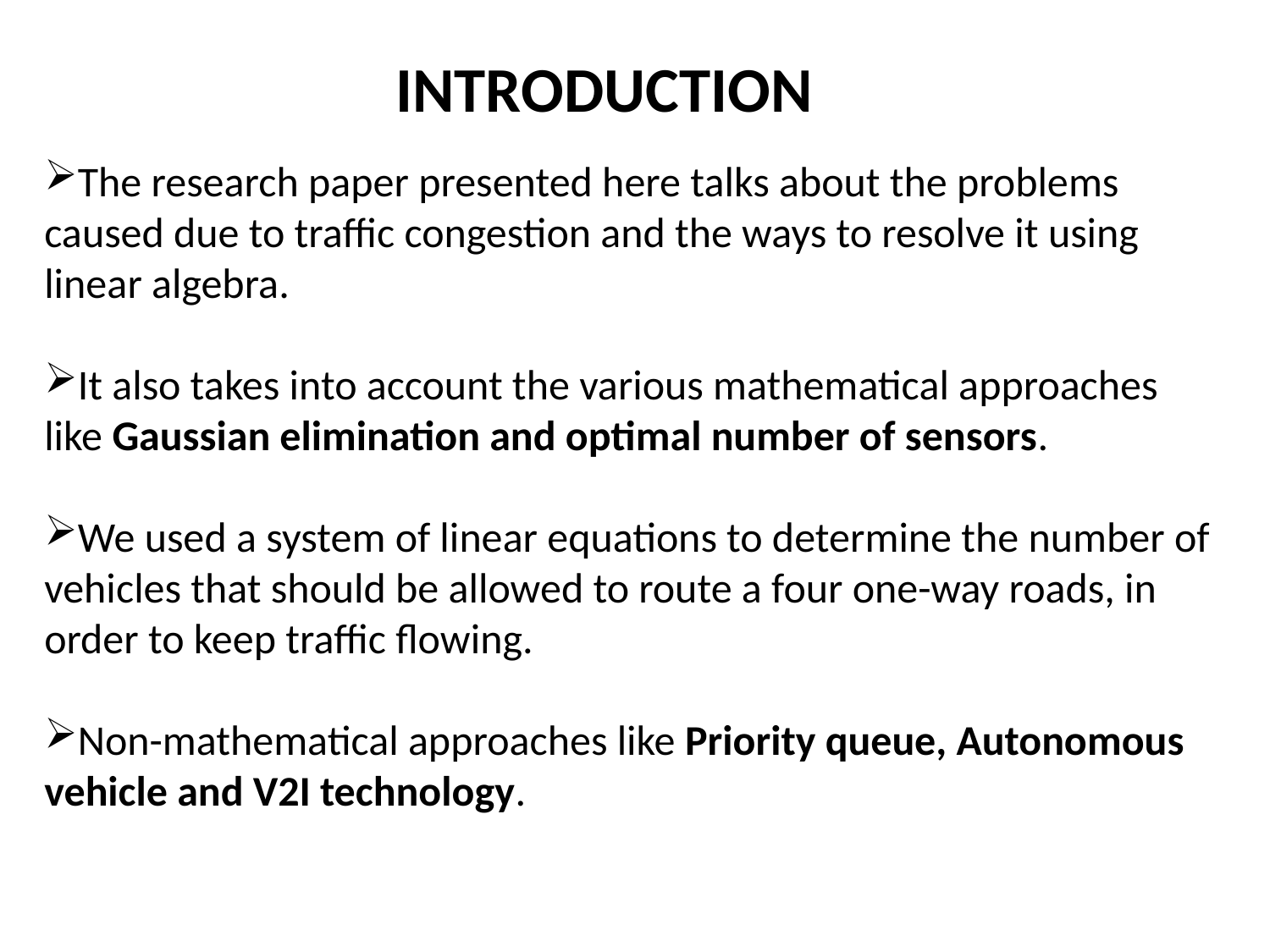

INTRODUCTION
The research paper presented here talks about the problems caused due to traffic congestion and the ways to resolve it using linear algebra.

It also takes into account the various mathematical approaches like Gaussian elimination and optimal number of sensors.

We used a system of linear equations to determine the number of vehicles that should be allowed to route a four one-way roads, in order to keep traffic flowing.

Non-mathematical approaches like Priority queue, Autonomous vehicle and V2I technology.